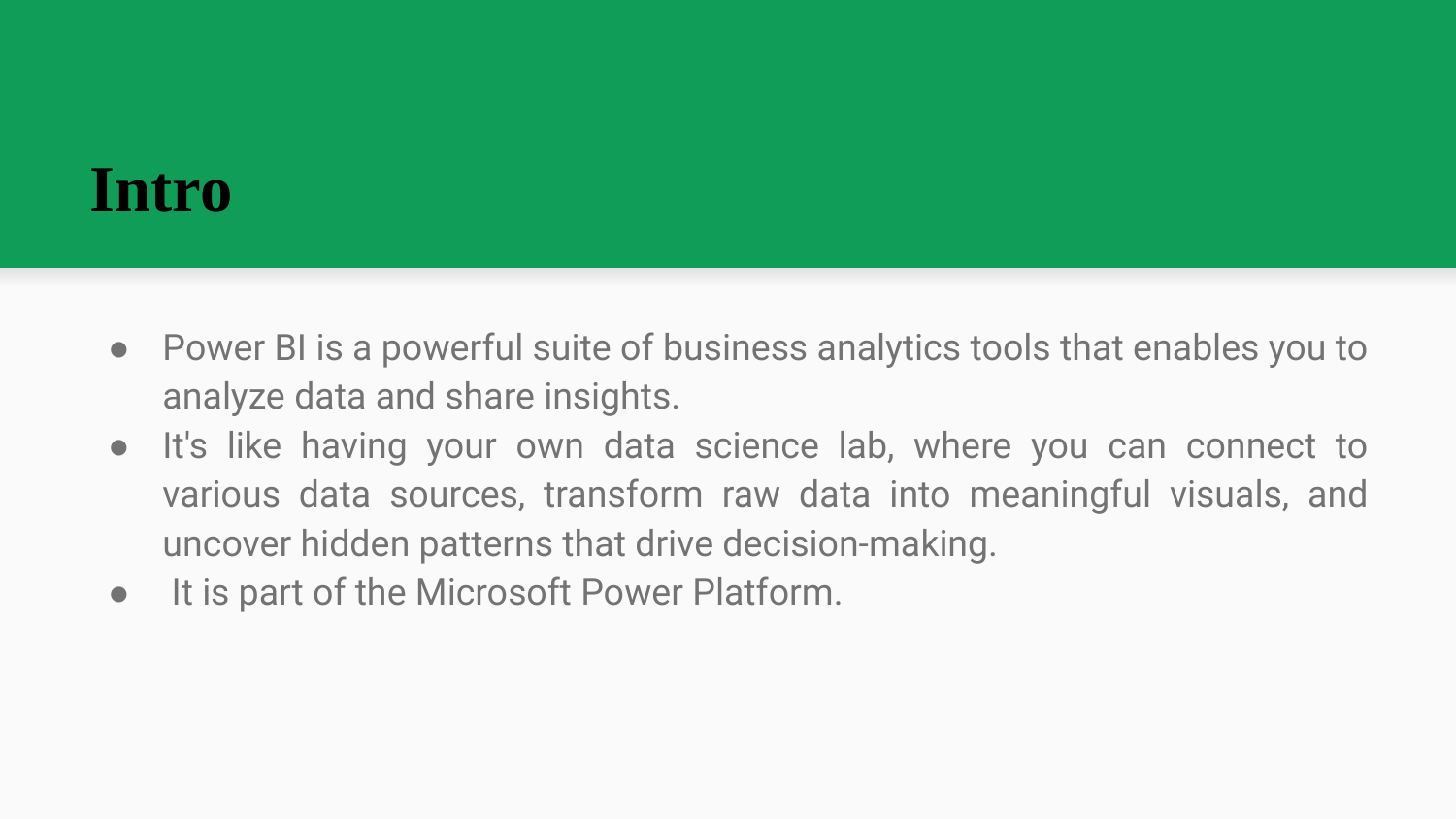

# Intro
Power BI is a powerful suite of business analytics tools that enables you to analyze data and share insights.
It's like having your own data science lab, where you can connect to various data sources, transform raw data into meaningful visuals, and uncover hidden patterns that drive decision-making.
 It is part of the Microsoft Power Platform.